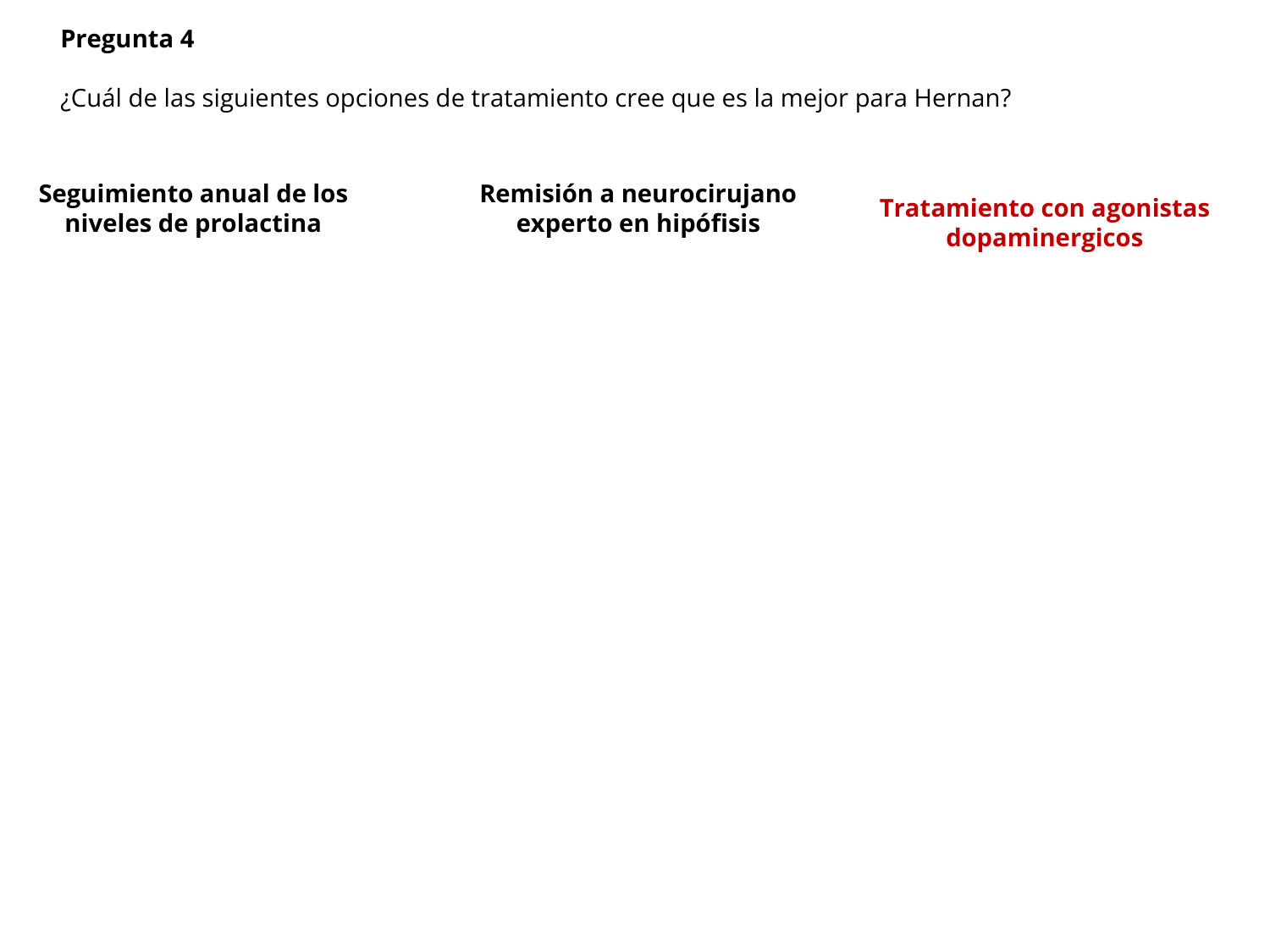

Pregunta 4

¿Cuál de las siguientes opciones de tratamiento cree que es la mejor para Hernan?
Seguimiento anual de los niveles de prolactina
Remisión a neurocirujano experto en hipófisis
Tratamiento con agonistas dopaminergicos